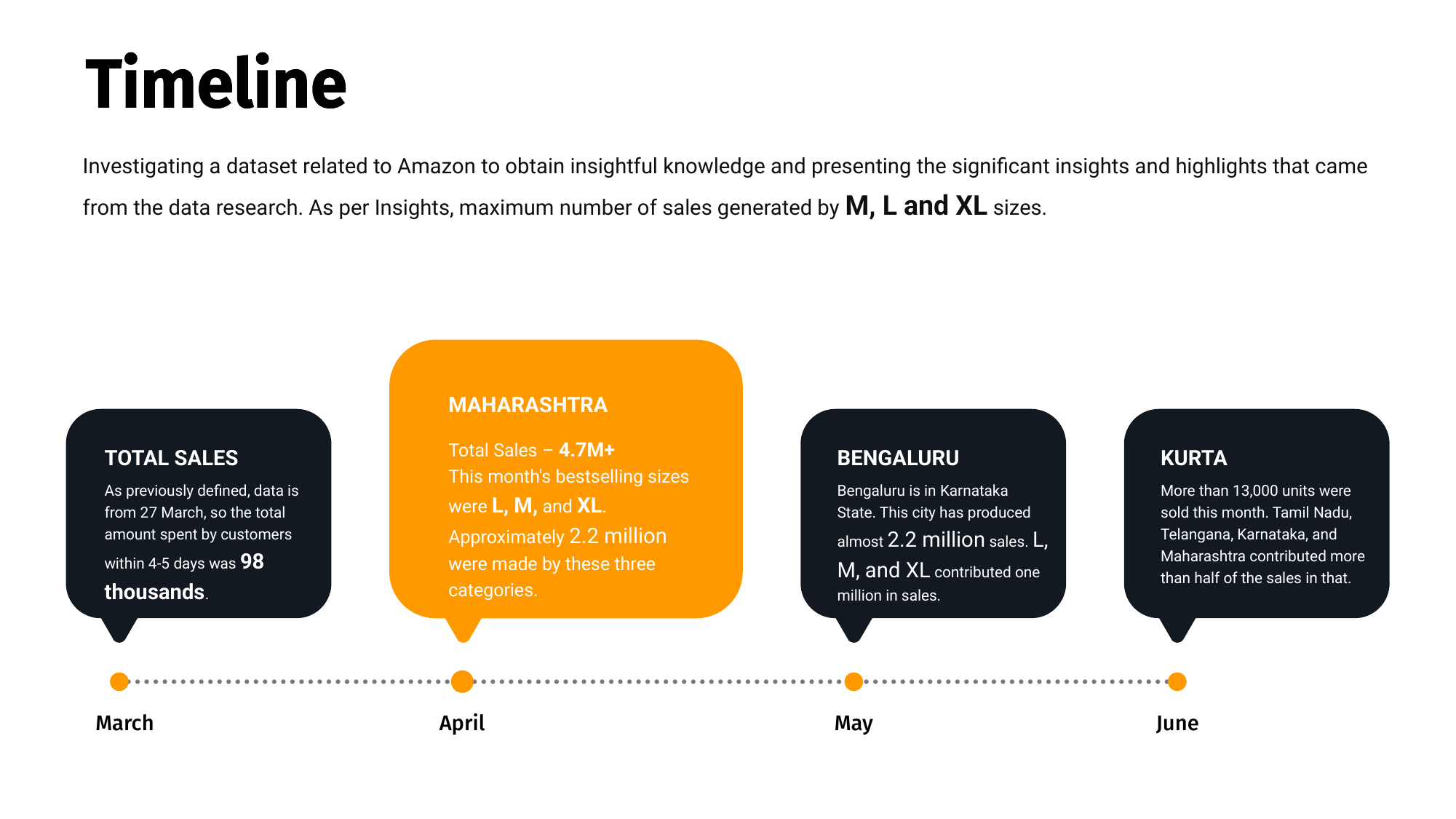

Timeline
Investigating a dataset related to Amazon to obtain insightful knowledge and presenting the significant insights and highlights that came from the data research. As per Insights, maximum number of sales generated by M, L and XL sizes.

MAHARASHTRA

Total Sales – 4.7M+
This month's bestselling sizes were L, M, and XL. Approximately 2.2 million were made by these three categories.
TOTAL SALES
BENGALURU
KURTA
As previously defined, data is from 27 March, so the total amount spent by customers within 4-5 days was 98 thousands.
Bengaluru is in Karnataka State. This city has produced almost 2.2 million sales. L, M, and XL contributed one million in sales.
More than 13,000 units were sold this month. Tamil Nadu, Telangana, Karnataka, and Maharashtra contributed more than half of the sales in that.

March
April
May
June